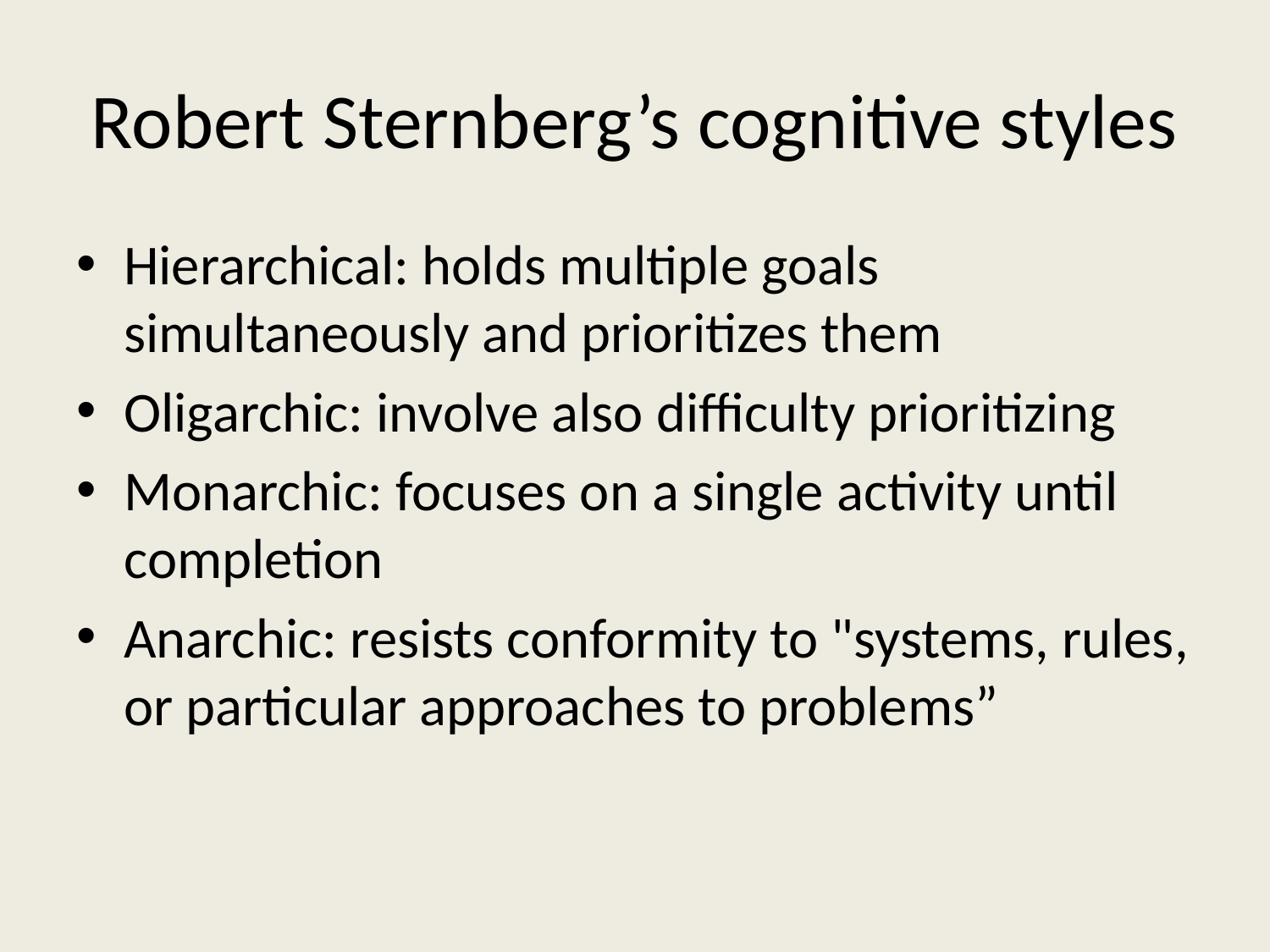

# Robert Sternberg’s cognitive styles
Hierarchical: holds multiple goals simultaneously and prioritizes them
Oligarchic: involve also difficulty prioritizing
Monarchic: focuses on a single activity until completion
Anarchic: resists conformity to "systems, rules, or particular approaches to problems”